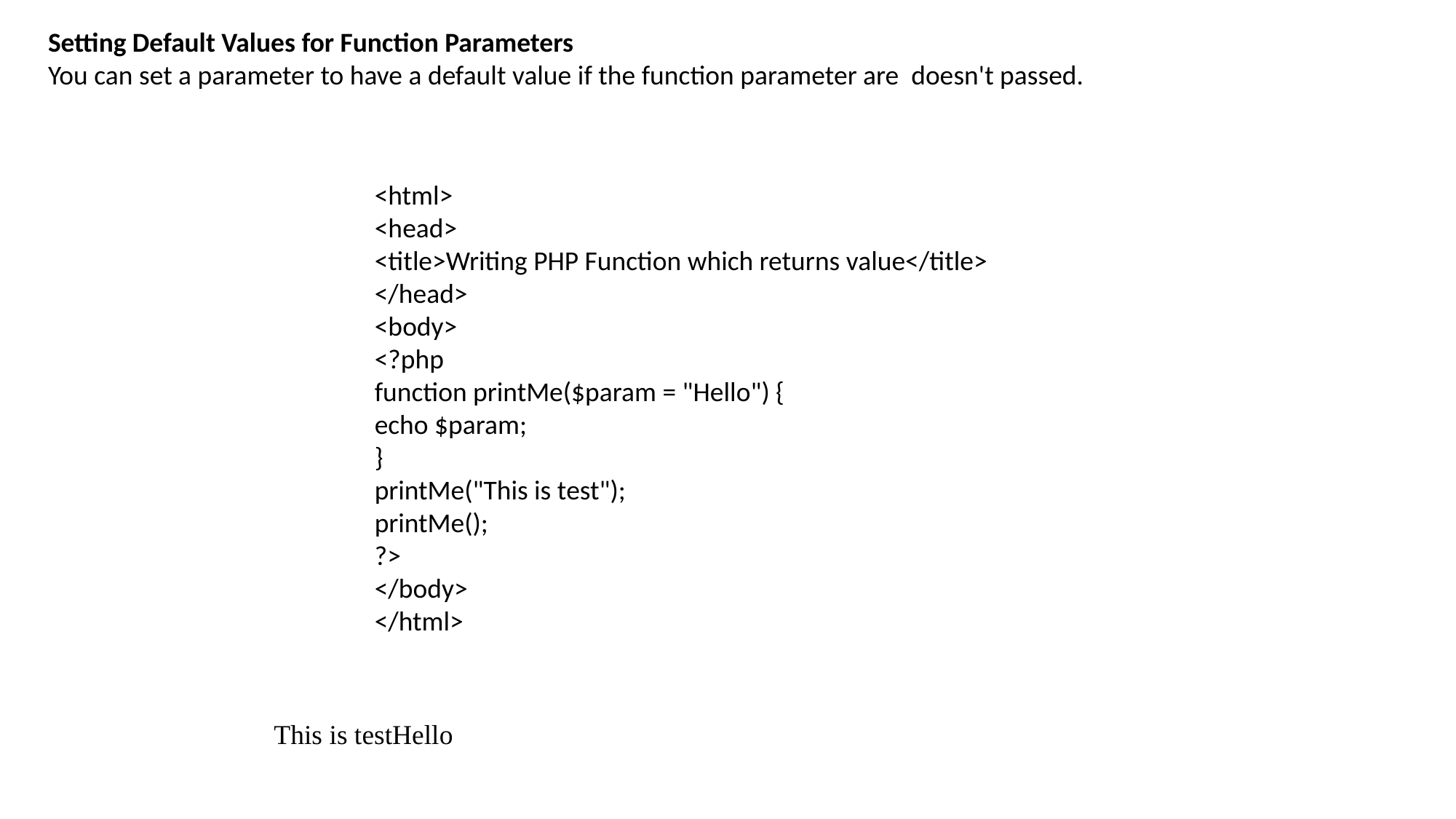

Setting Default Values for Function Parameters
You can set a parameter to have a default value if the function parameter are  doesn't passed.
<html>
<head>
<title>Writing PHP Function which returns value</title>
</head>
<body>
<?php
function printMe($param = "Hello") {
echo $param;
}
printMe("This is test");
printMe();
?>
</body>
</html>
This is testHello